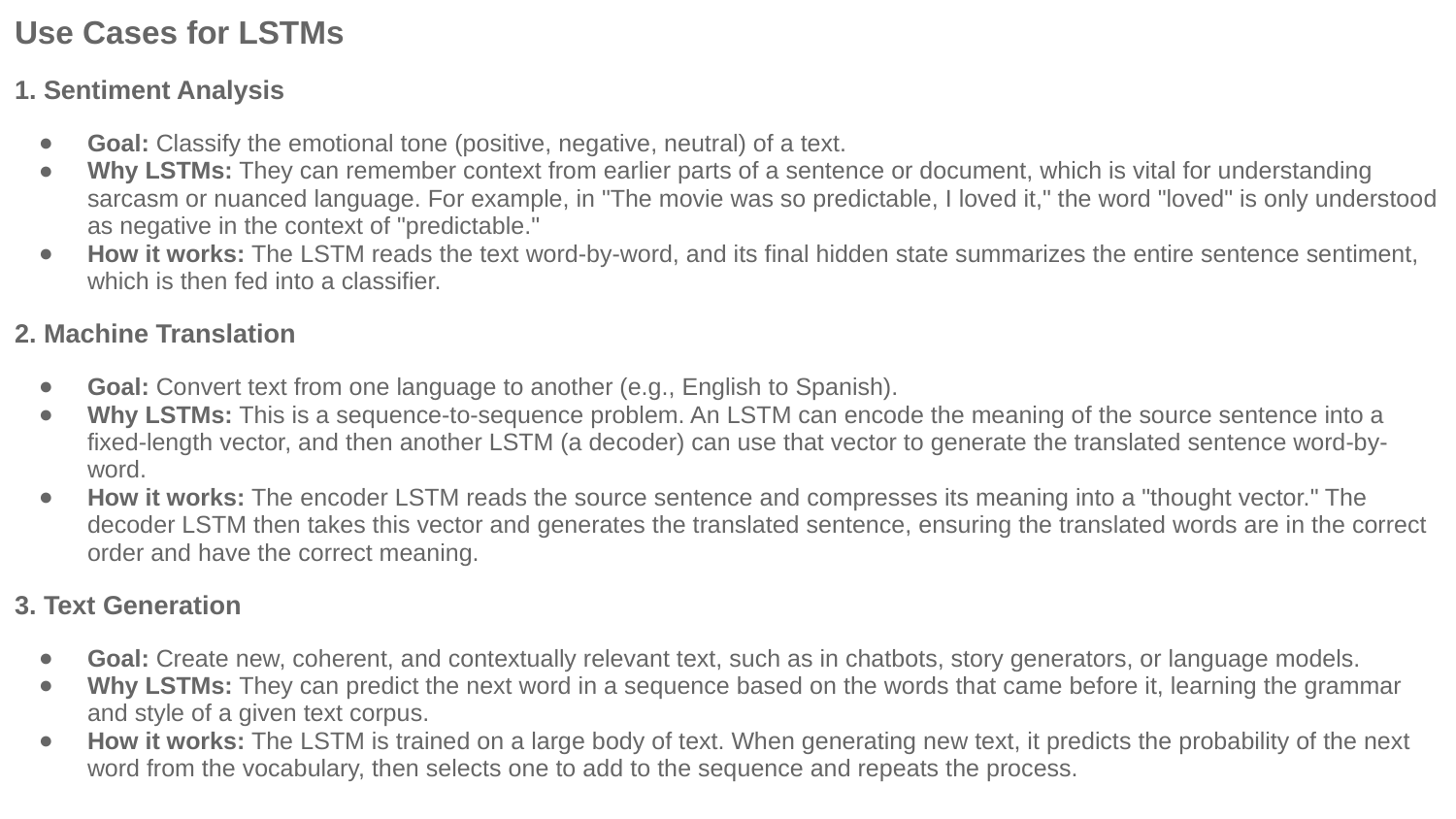

Use Cases for LSTMs
1. Sentiment Analysis
Goal: Classify the emotional tone (positive, negative, neutral) of a text.
Why LSTMs: They can remember context from earlier parts of a sentence or document, which is vital for understanding sarcasm or nuanced language. For example, in "The movie was so predictable, I loved it," the word "loved" is only understood as negative in the context of "predictable."
How it works: The LSTM reads the text word-by-word, and its final hidden state summarizes the entire sentence sentiment, which is then fed into a classifier.
2. Machine Translation
Goal: Convert text from one language to another (e.g., English to Spanish).
Why LSTMs: This is a sequence-to-sequence problem. An LSTM can encode the meaning of the source sentence into a fixed-length vector, and then another LSTM (a decoder) can use that vector to generate the translated sentence word-by-word.
How it works: The encoder LSTM reads the source sentence and compresses its meaning into a "thought vector." The decoder LSTM then takes this vector and generates the translated sentence, ensuring the translated words are in the correct order and have the correct meaning.
3. Text Generation
Goal: Create new, coherent, and contextually relevant text, such as in chatbots, story generators, or language models.
Why LSTMs: They can predict the next word in a sequence based on the words that came before it, learning the grammar and style of a given text corpus.
How it works: The LSTM is trained on a large body of text. When generating new text, it predicts the probability of the next word from the vocabulary, then selects one to add to the sequence and repeats the process.